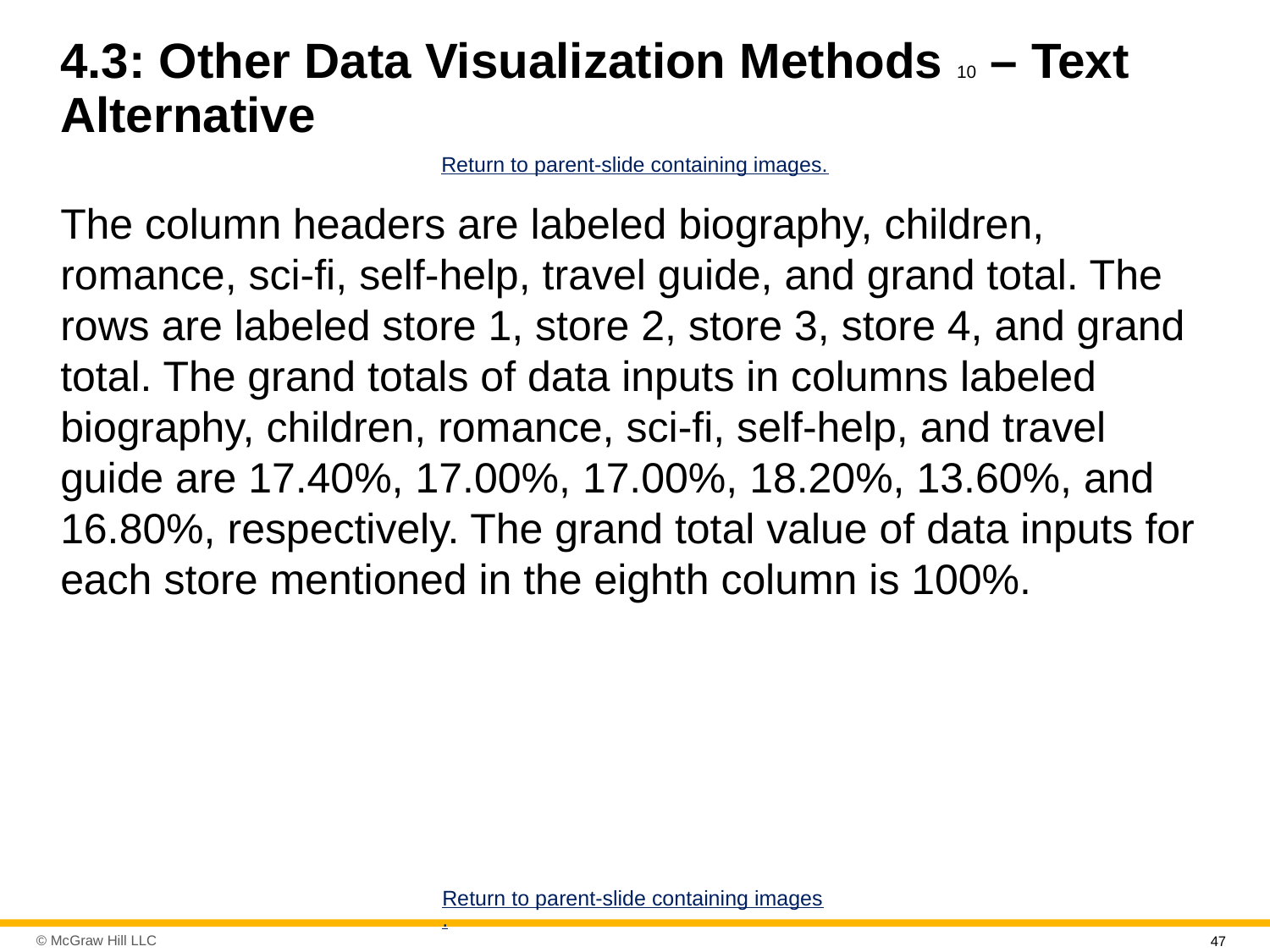

# 4.3: Other Data Visualization Methods 10 – Text Alternative
Return to parent-slide containing images.
The column headers are labeled biography, children, romance, sci-fi, self-help, travel guide, and grand total. The rows are labeled store 1, store 2, store 3, store 4, and grand total. The grand totals of data inputs in columns labeled biography, children, romance, sci-fi, self-help, and travel guide are 17.40%, 17.00%, 17.00%, 18.20%, 13.60%, and 16.80%, respectively. The grand total value of data inputs for each store mentioned in the eighth column is 100%.
Return to parent-slide containing images.
47